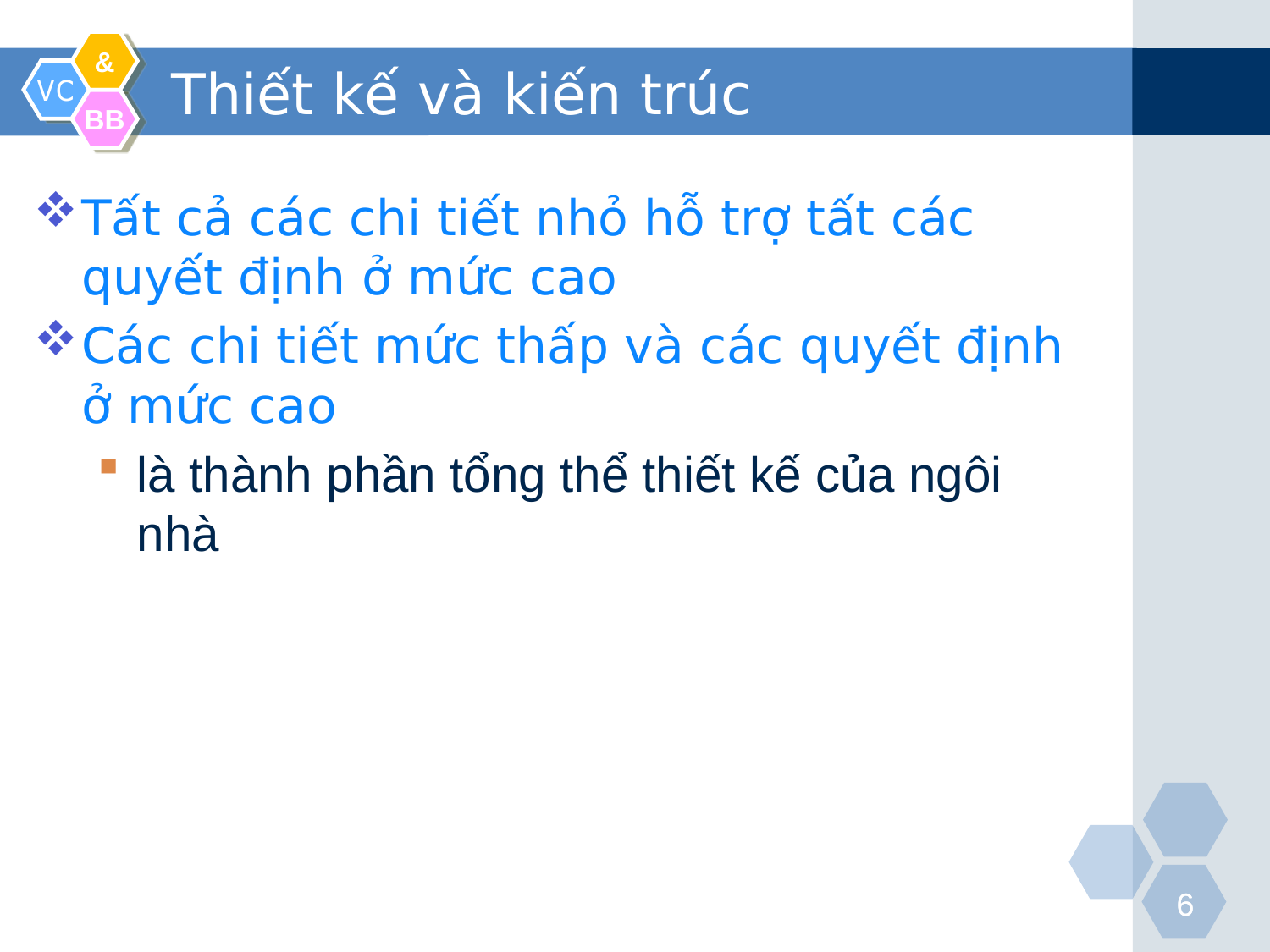

# Thiết kế và kiến trúc
Tất cả các chi tiết nhỏ hỗ trợ tất các quyết định ở mức cao
Các chi tiết mức thấp và các quyết định ở mức cao
là thành phần tổng thể thiết kế của ngôi nhà